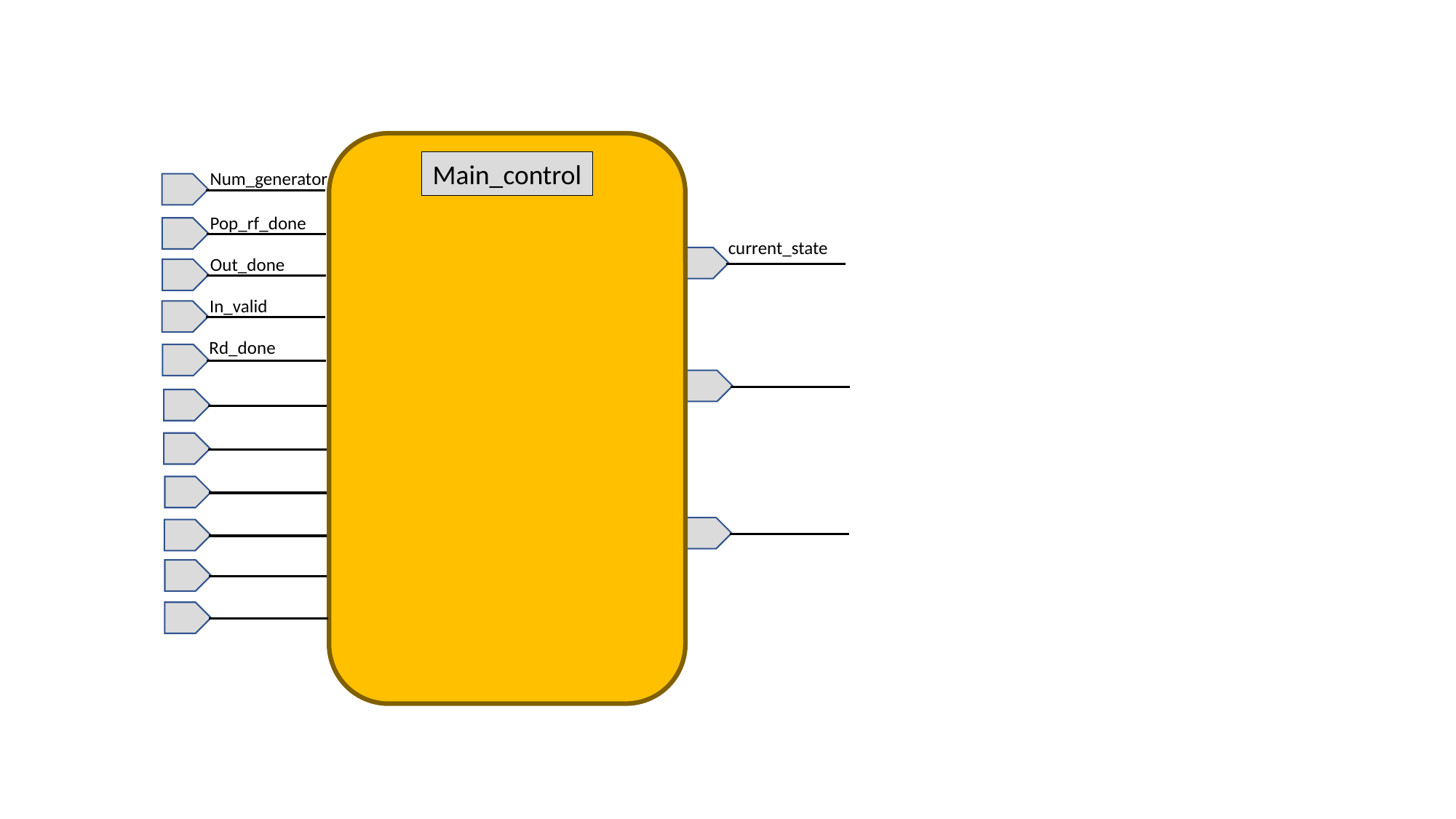

Main_control
Num_generator

TOP
Pop_rf_done

current_state

Out_done

In_valid

Rd_done